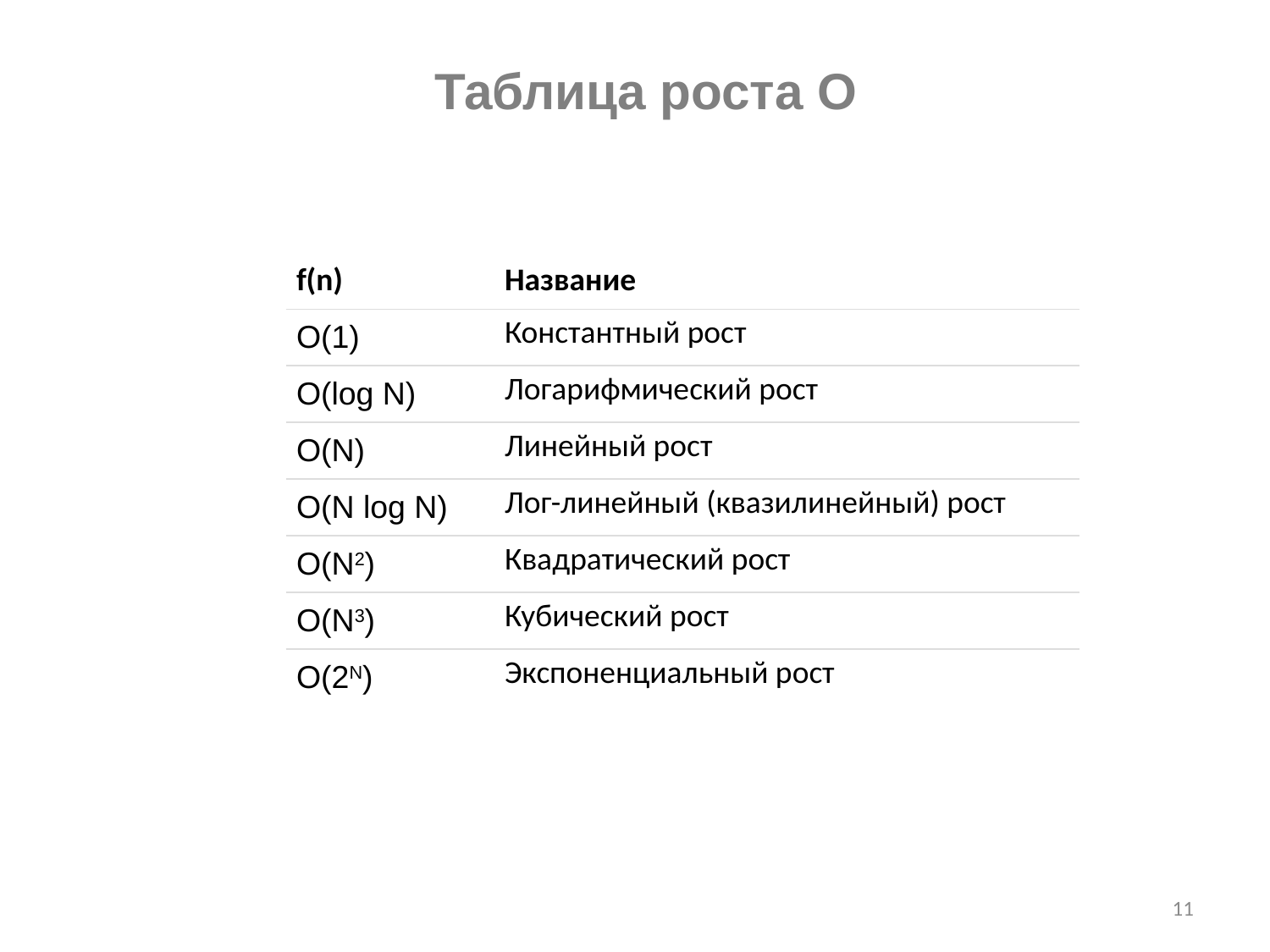

Таблица роста О
| f(n) | Название |
| --- | --- |
| О(1) | Константный рост |
| O(log N) | Логарифмический рост |
| O(N) | Линейный рост |
| O(N log N) | Лог-линейный (квазилинейный) рост |
| O(N2) | Квадратический рост |
| O(N3) | Кубический рост |
| O(2N) | Экспоненциальный рост |
11